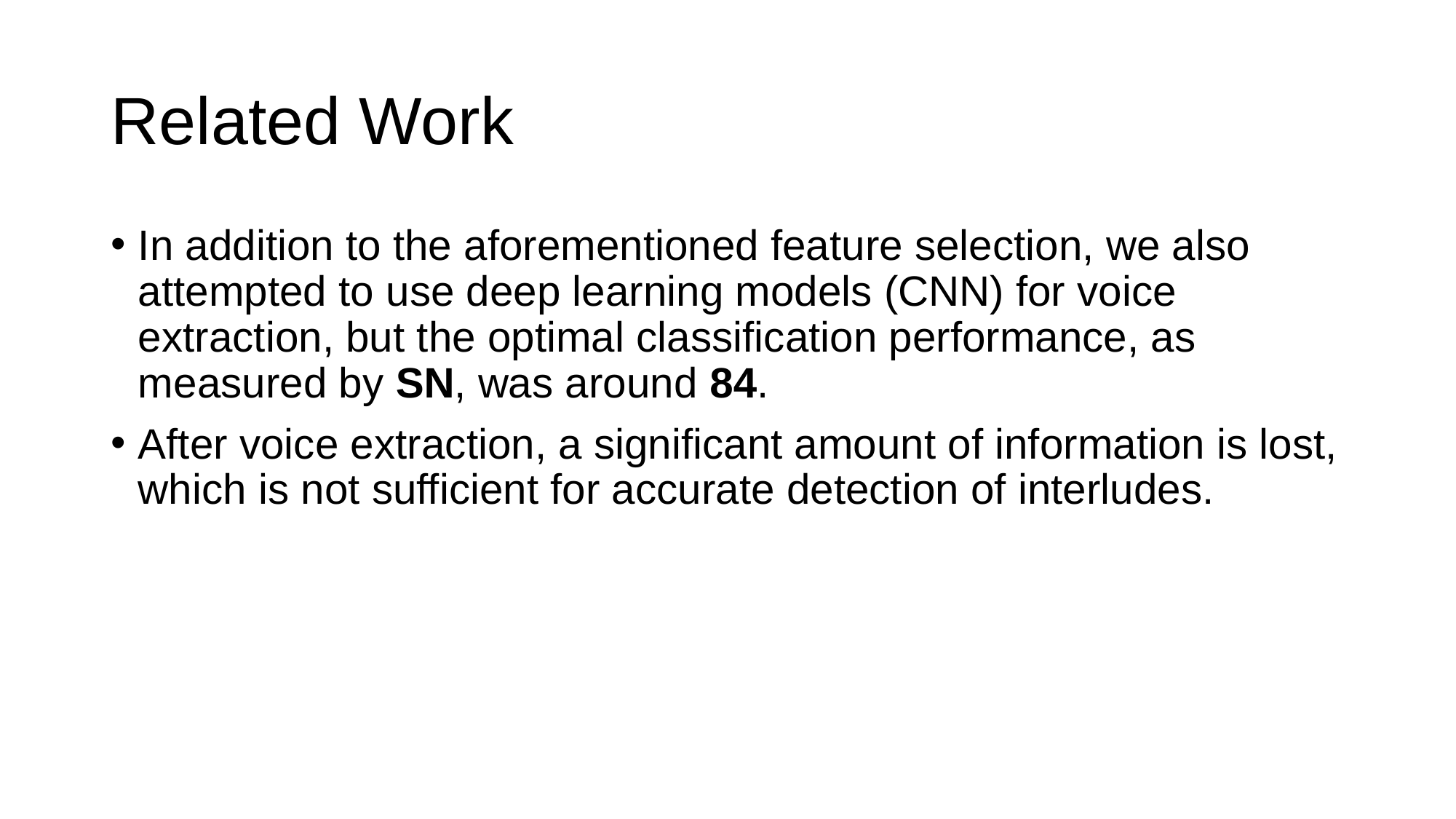

# Related Work
In addition to the aforementioned feature selection, we also attempted to use deep learning models (CNN) for voice extraction, but the optimal classification performance, as measured by SN, was around 84.
After voice extraction, a significant amount of information is lost, which is not sufficient for accurate detection of interludes.